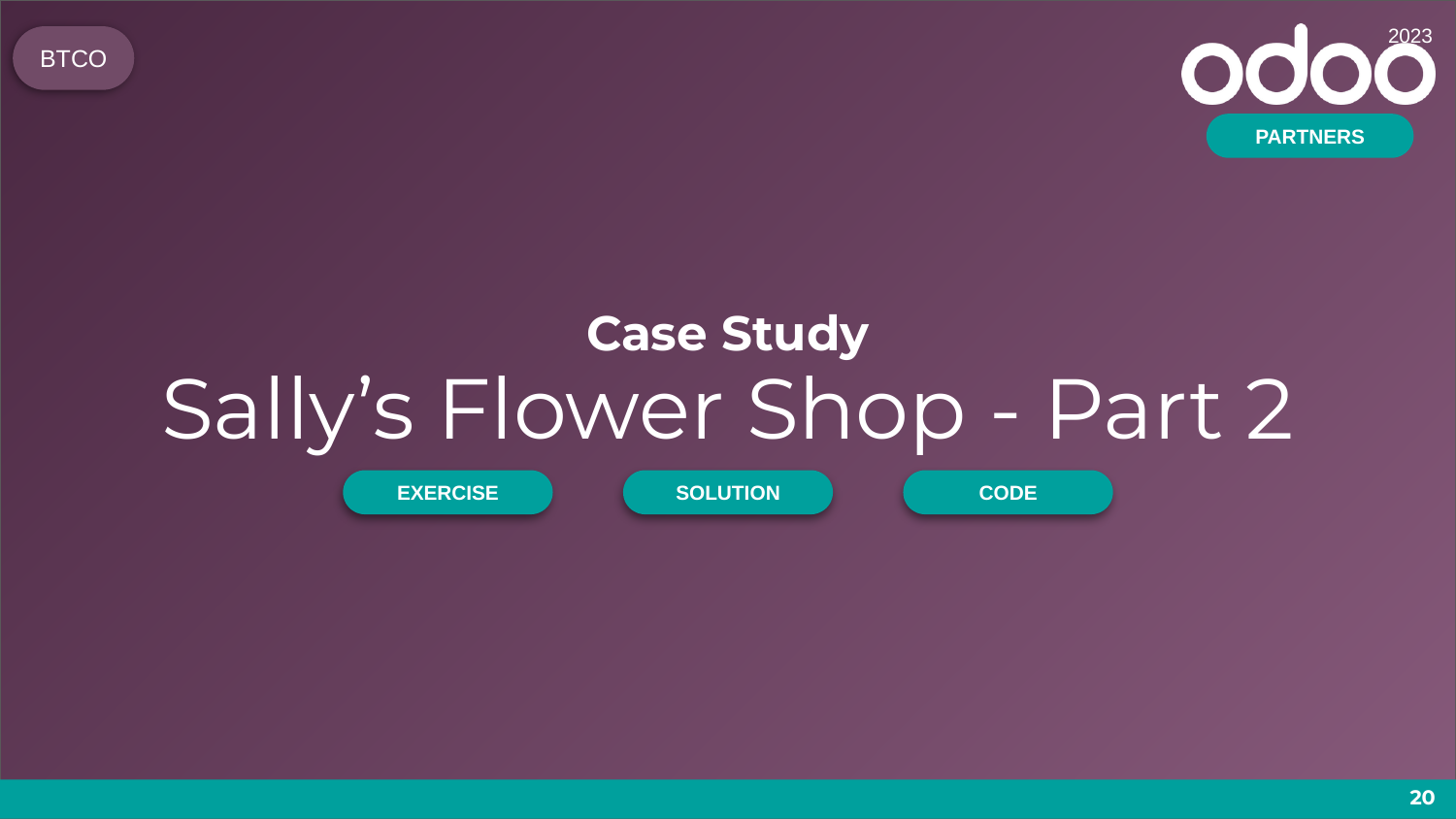

# Sally’s Flower Shop - Part 2
EXERCISE
SOLUTION
CODE
20